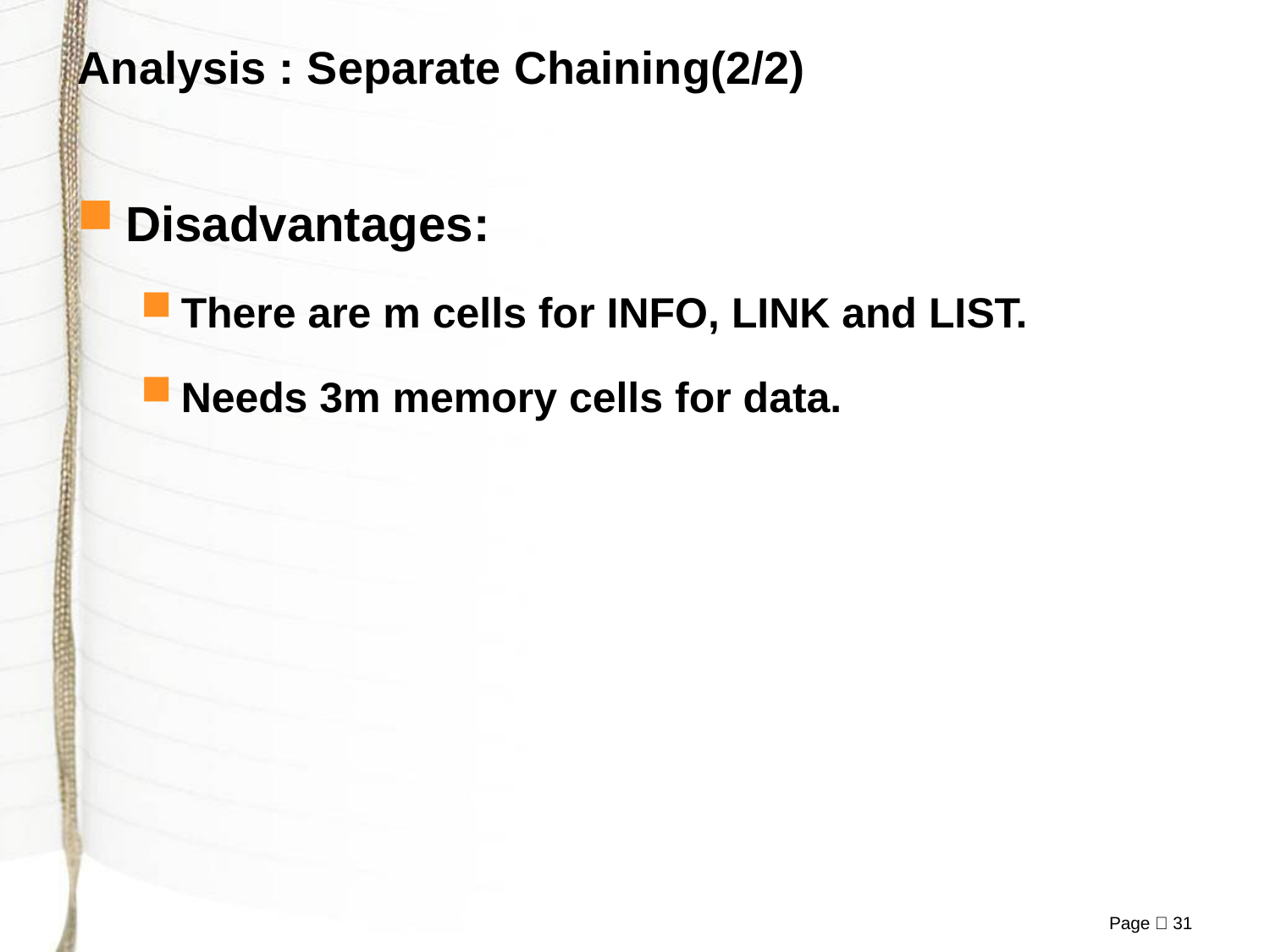

# Analysis : Separate Chaining(2/2)
Disadvantages:
There are m cells for INFO, LINK and LIST.
Needs 3m memory cells for data.